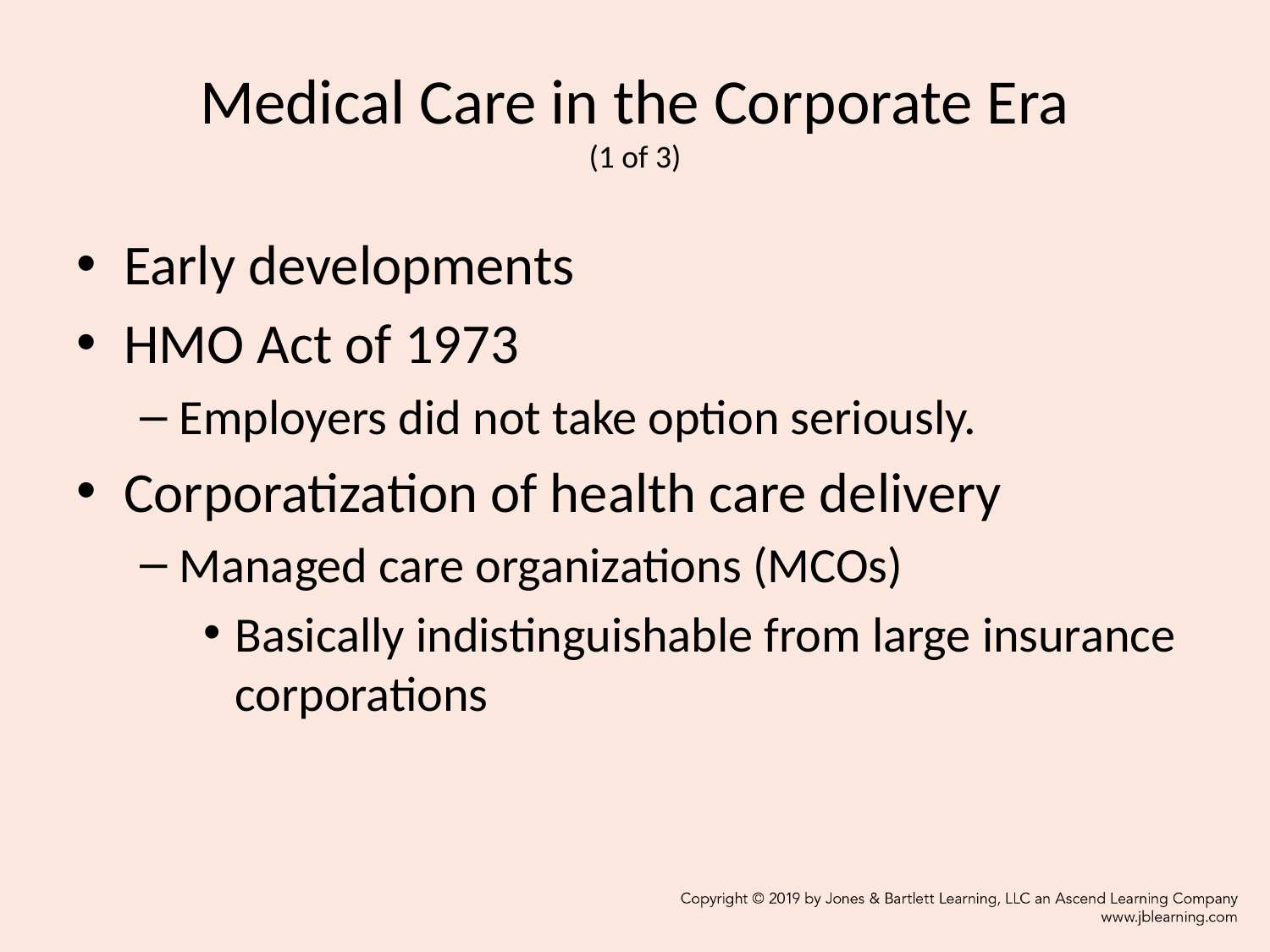

# Medical Care in the Corporate Era (1 of 3)
Early developments
HMO Act of 1973
Employers did not take option seriously.
Corporatization of health care delivery
Managed care organizations (MCOs)
Basically indistinguishable from large insurance corporations